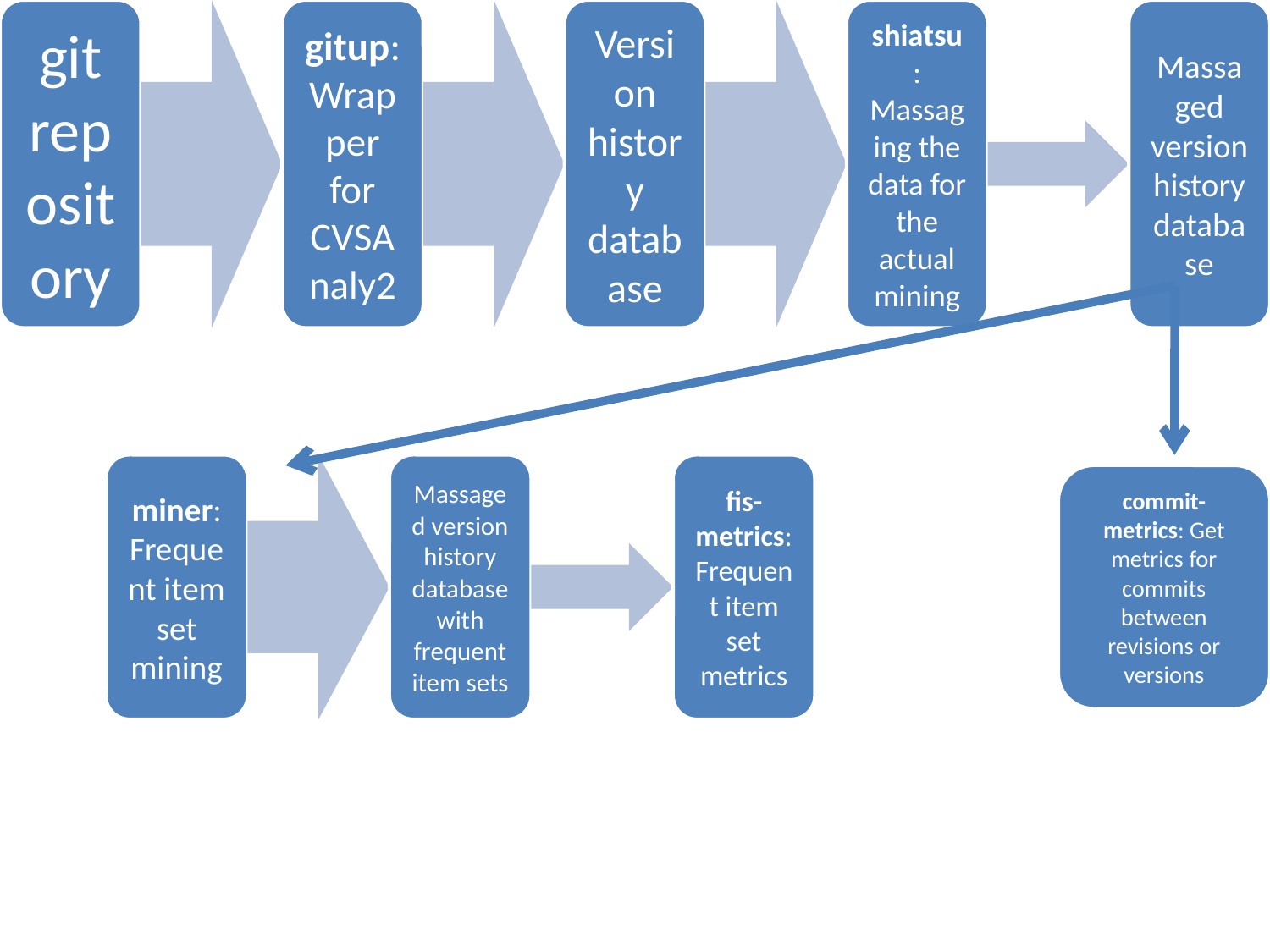

git repository
gitup: Wrapper for CVSAnaly2
Version history database
shiatsu: Massaging the data for the actual mining
Massaged version history database
miner: Frequent item set mining
Massaged version history database with frequent item sets
fis-metrics: Frequent item set metrics
commit-metrics: Get metrics for commits between revisions or versions